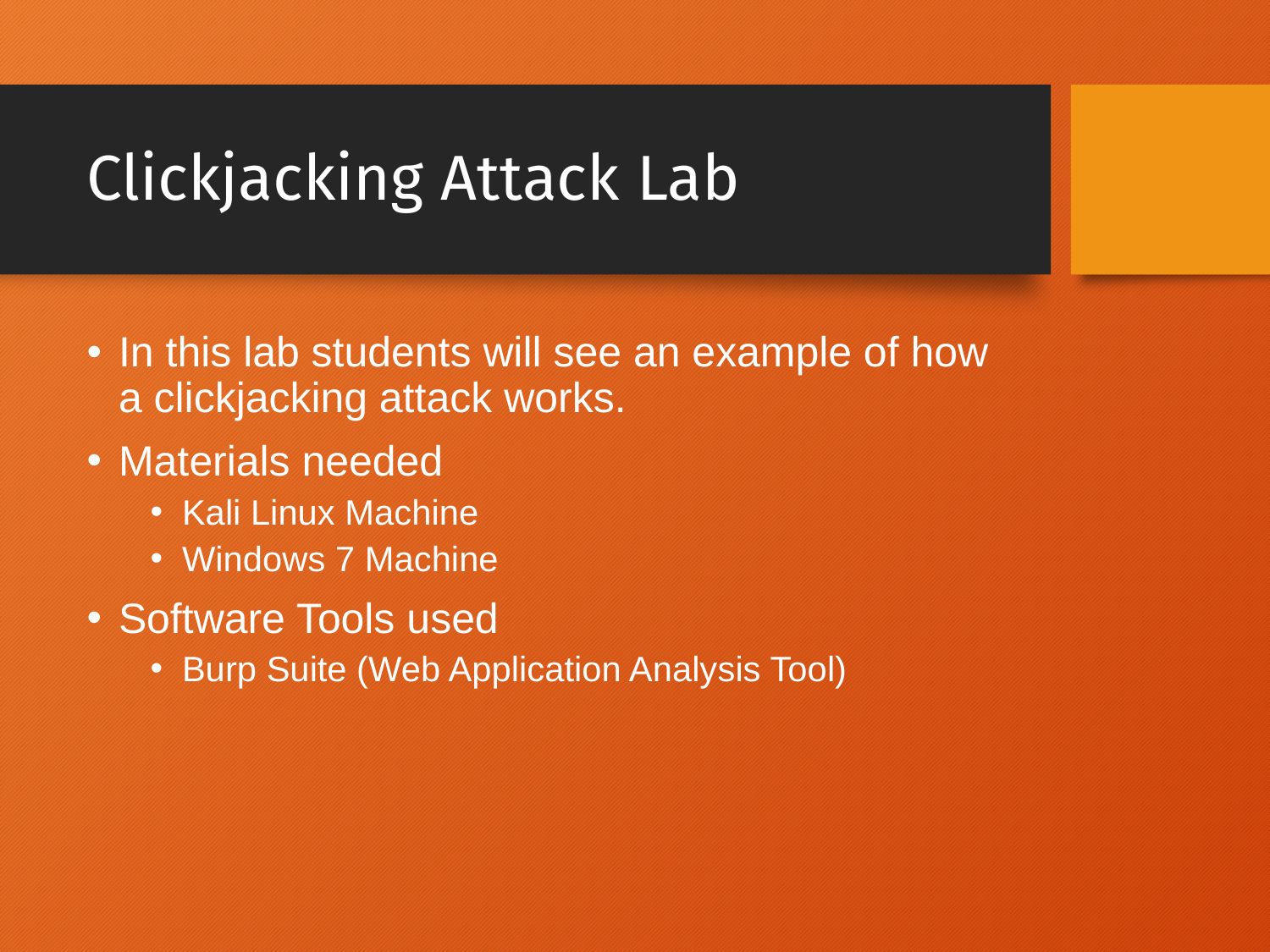

# Clickjacking Attack Lab
In this lab students will see an example of how a clickjacking attack works.
Materials needed
Kali Linux Machine
Windows 7 Machine
Software Tools used
Burp Suite (Web Application Analysis Tool)